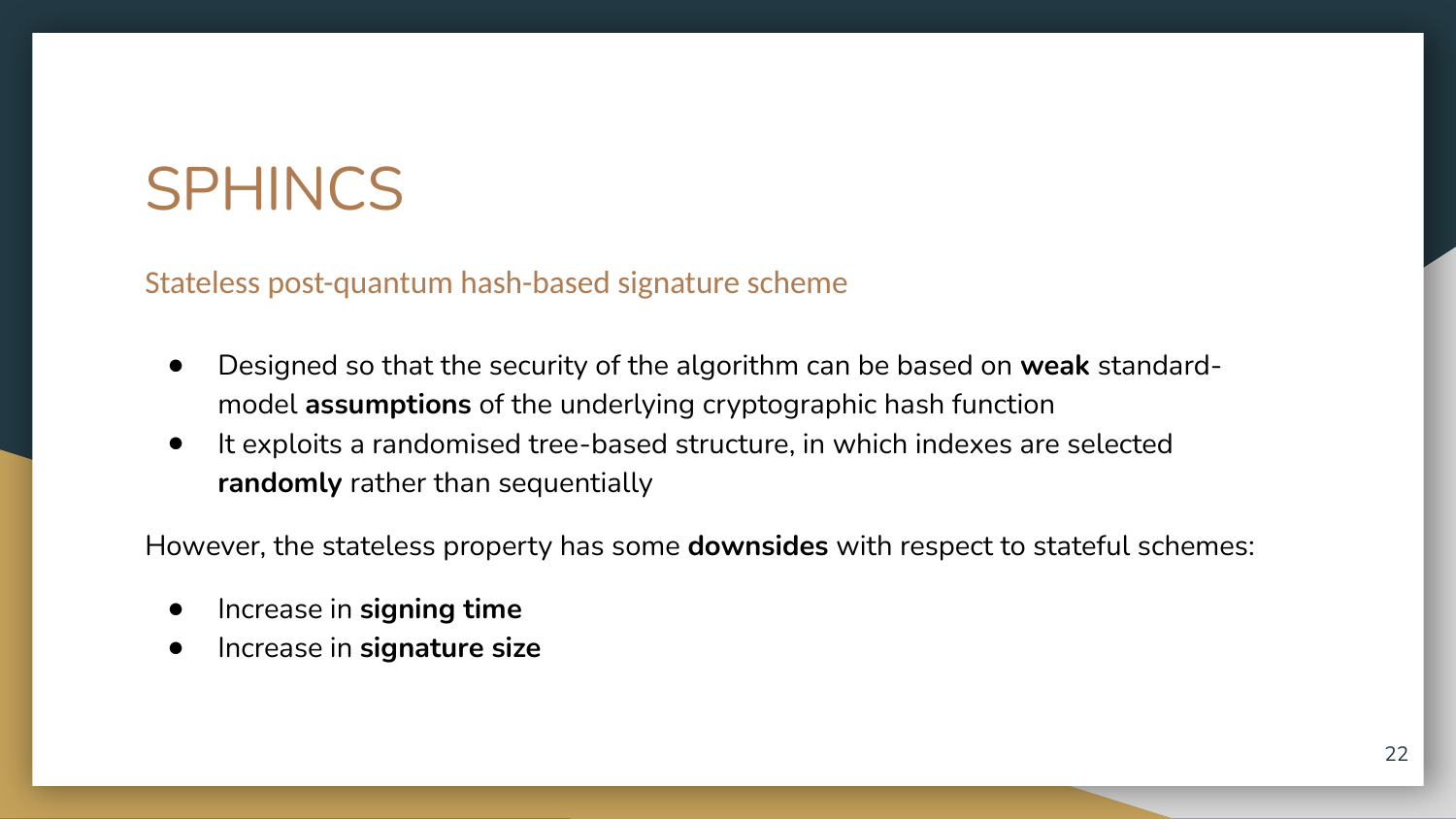

# SPHINCS
Stateless post-quantum hash-based signature scheme
Designed so that the security of the algorithm can be based on weak standard-model assumptions of the underlying cryptographic hash function
It exploits a randomised tree-based structure, in which indexes are selected randomly rather than sequentially
However, the stateless property has some downsides with respect to stateful schemes:
Increase in signing time
Increase in signature size
22